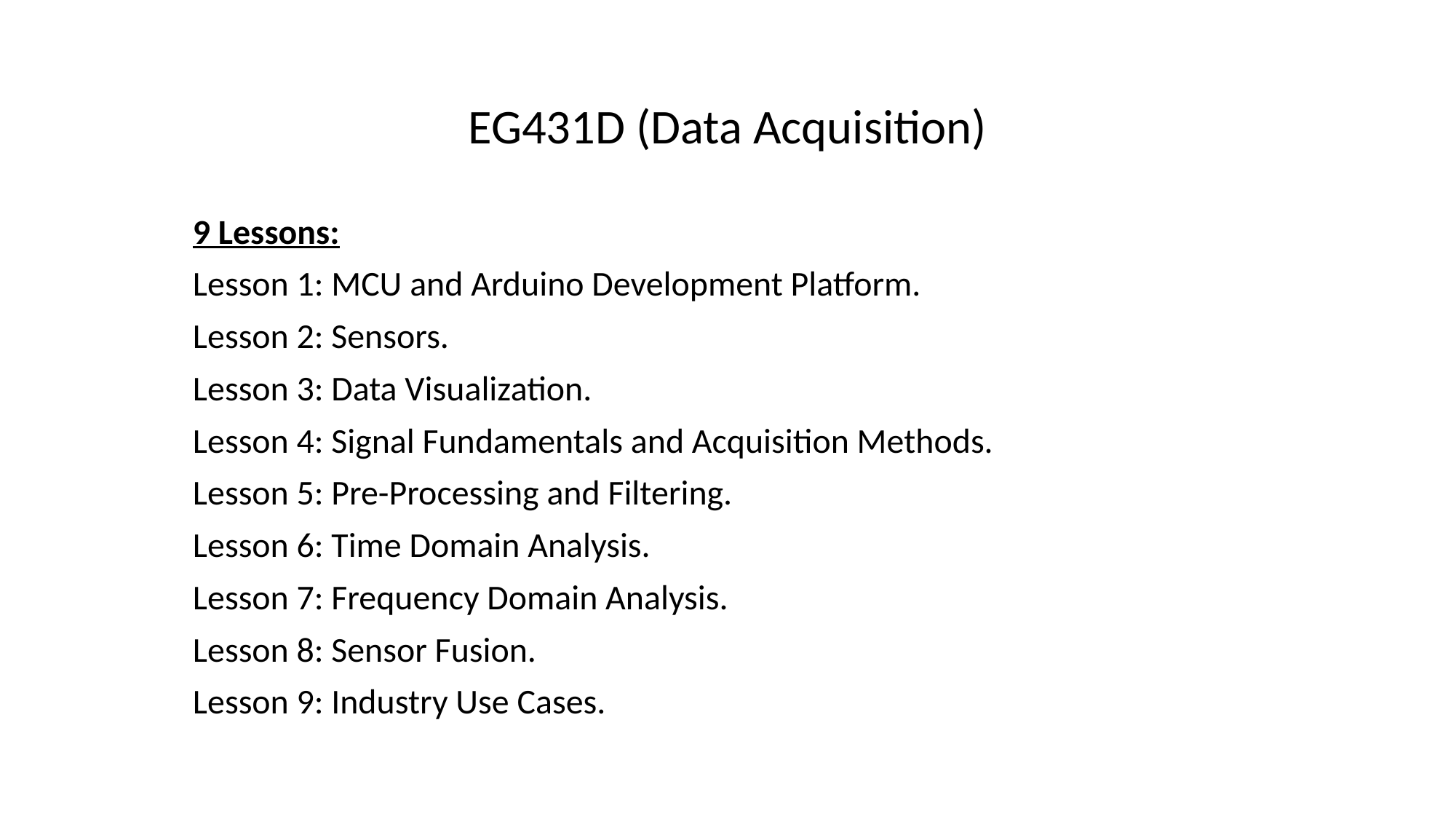

# EG431D (Data Acquisition)
9 Lessons:
Lesson 1: MCU and Arduino Development Platform.
Lesson 2: Sensors.
Lesson 3: Data Visualization.
Lesson 4: Signal Fundamentals and Acquisition Methods.
Lesson 5: Pre-Processing and Filtering.
Lesson 6: Time Domain Analysis.
Lesson 7: Frequency Domain Analysis.
Lesson 8: Sensor Fusion.
Lesson 9: Industry Use Cases.